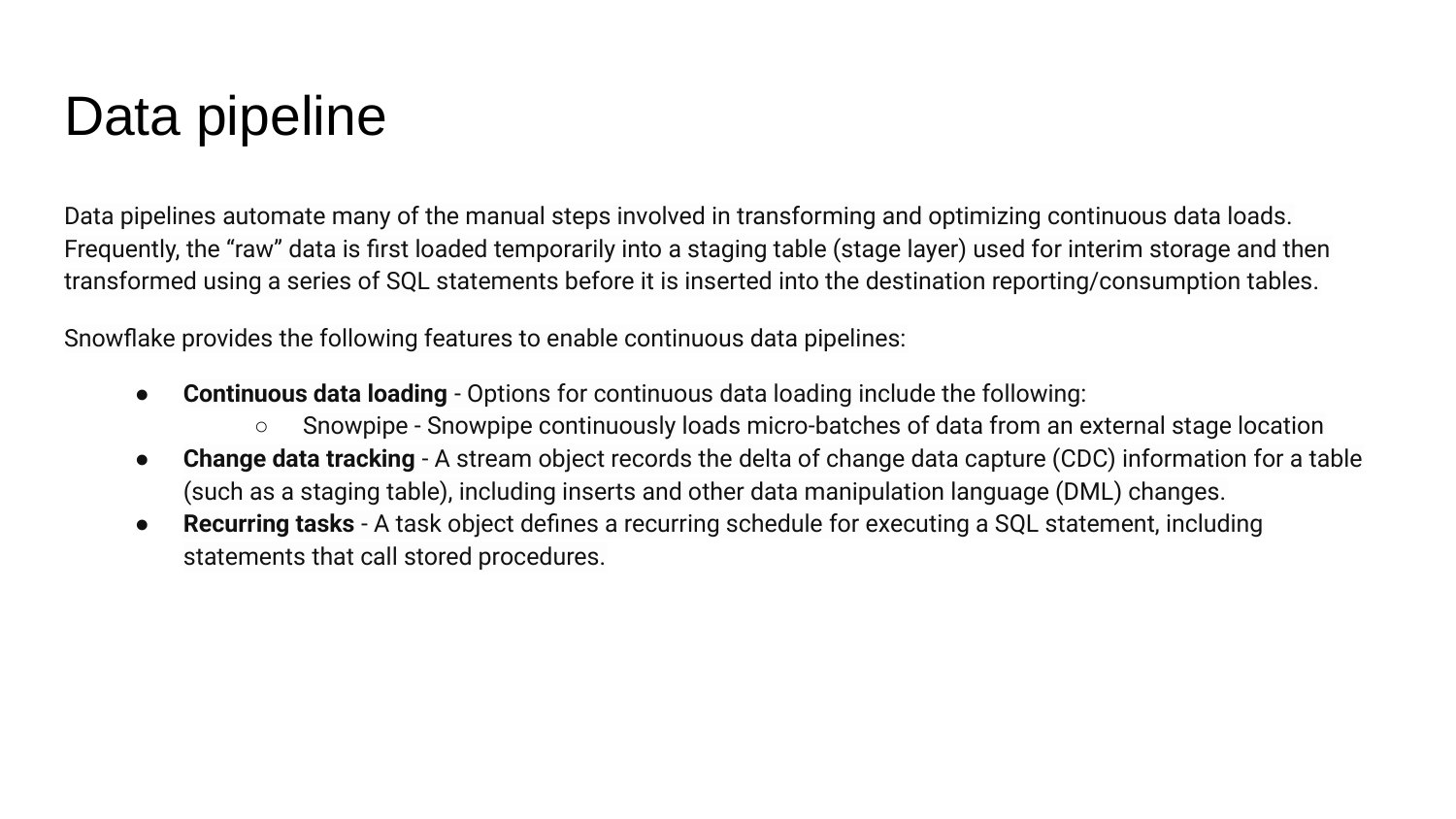

# Data pipeline
Data pipelines automate many of the manual steps involved in transforming and optimizing continuous data loads. Frequently, the “raw” data is first loaded temporarily into a staging table (stage layer) used for interim storage and then transformed using a series of SQL statements before it is inserted into the destination reporting/consumption tables.
Snowflake provides the following features to enable continuous data pipelines:
Continuous data loading - Options for continuous data loading include the following:
Snowpipe - Snowpipe continuously loads micro-batches of data from an external stage location
Change data tracking - A stream object records the delta of change data capture (CDC) information for a table (such as a staging table), including inserts and other data manipulation language (DML) changes.
Recurring tasks - A task object defines a recurring schedule for executing a SQL statement, including statements that call stored procedures.